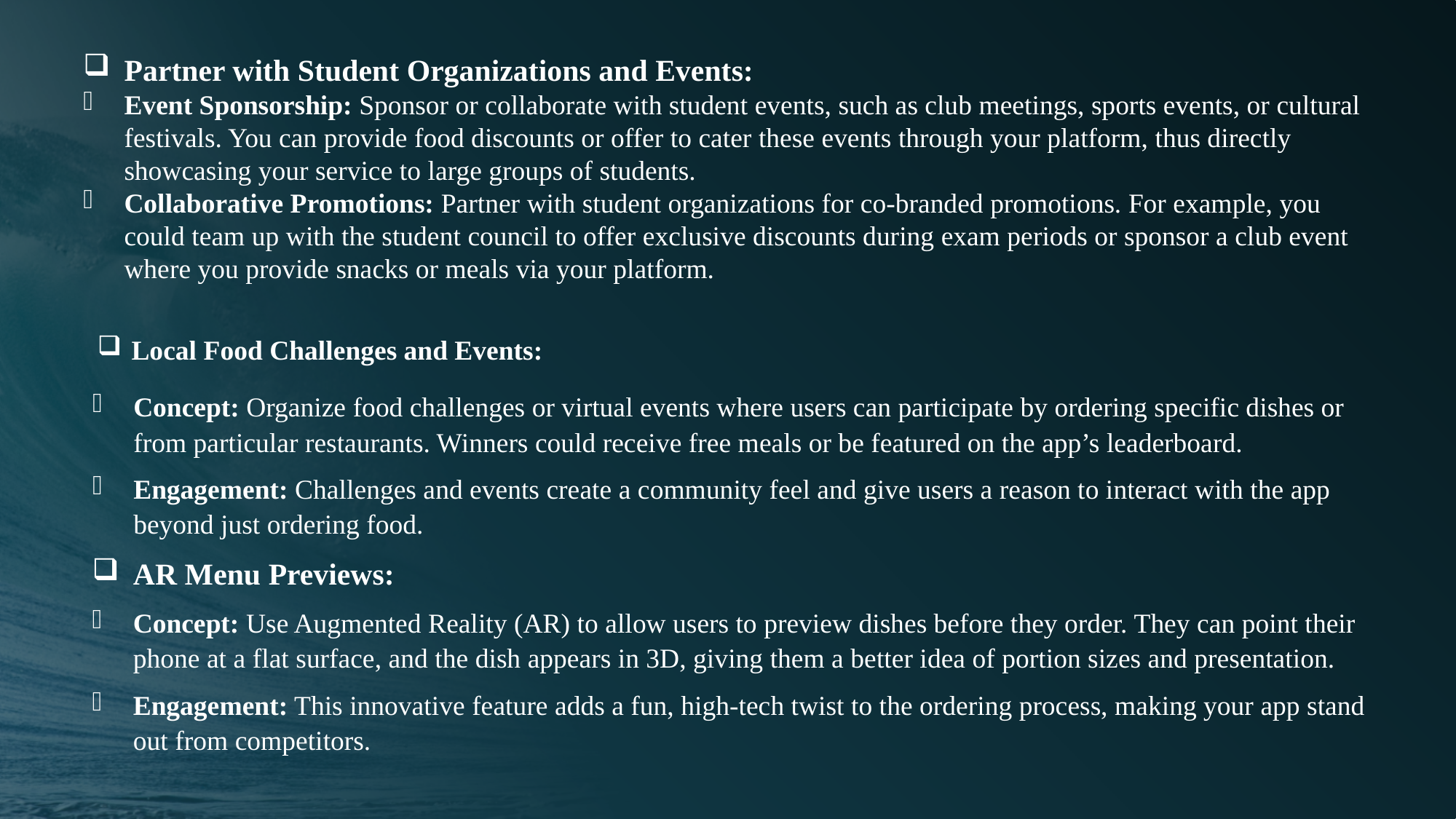

Partner with Student Organizations and Events:
Event Sponsorship: Sponsor or collaborate with student events, such as club meetings, sports events, or cultural festivals. You can provide food discounts or offer to cater these events through your platform, thus directly showcasing your service to large groups of students.
Collaborative Promotions: Partner with student organizations for co-branded promotions. For example, you could team up with the student council to offer exclusive discounts during exam periods or sponsor a club event where you provide snacks or meals via your platform.
Local Food Challenges and Events:
Concept: Organize food challenges or virtual events where users can participate by ordering specific dishes or from particular restaurants. Winners could receive free meals or be featured on the app’s leaderboard.
Engagement: Challenges and events create a community feel and give users a reason to interact with the app beyond just ordering food.
AR Menu Previews:
Concept: Use Augmented Reality (AR) to allow users to preview dishes before they order. They can point their phone at a flat surface, and the dish appears in 3D, giving them a better idea of portion sizes and presentation.
Engagement: This innovative feature adds a fun, high-tech twist to the ordering process, making your app stand out from competitors.